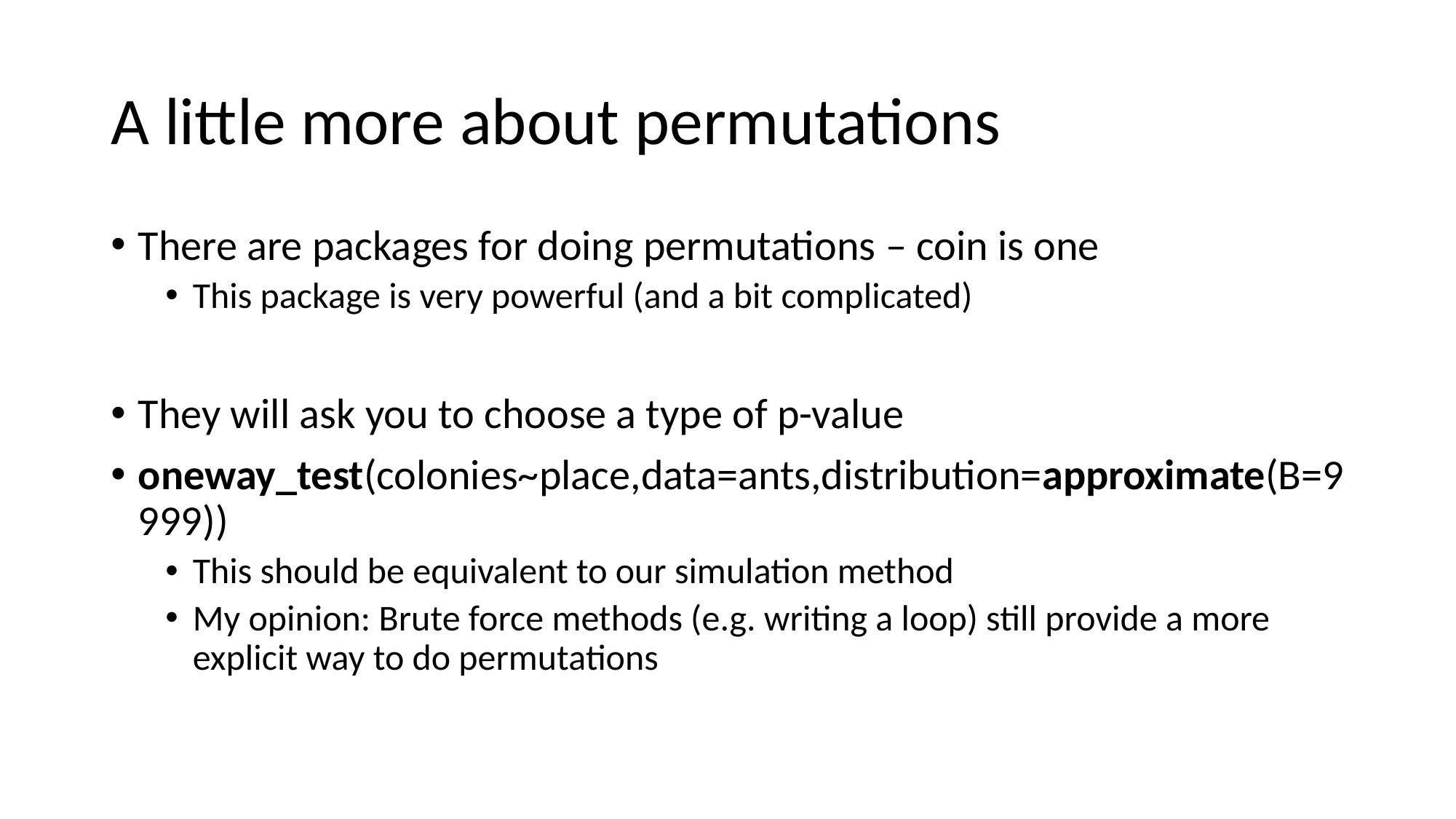

# A little more about permutations
There are packages for doing permutations – coin is one
This package is very powerful (and a bit complicated)

They will ask you to choose a type of p-value
oneway_test(colonies~place,data=ants,distribution=approximate(B=9999))
This should be equivalent to our simulation method
My opinion: Brute force methods (e.g. writing a loop) still provide a more explicit way to do permutations